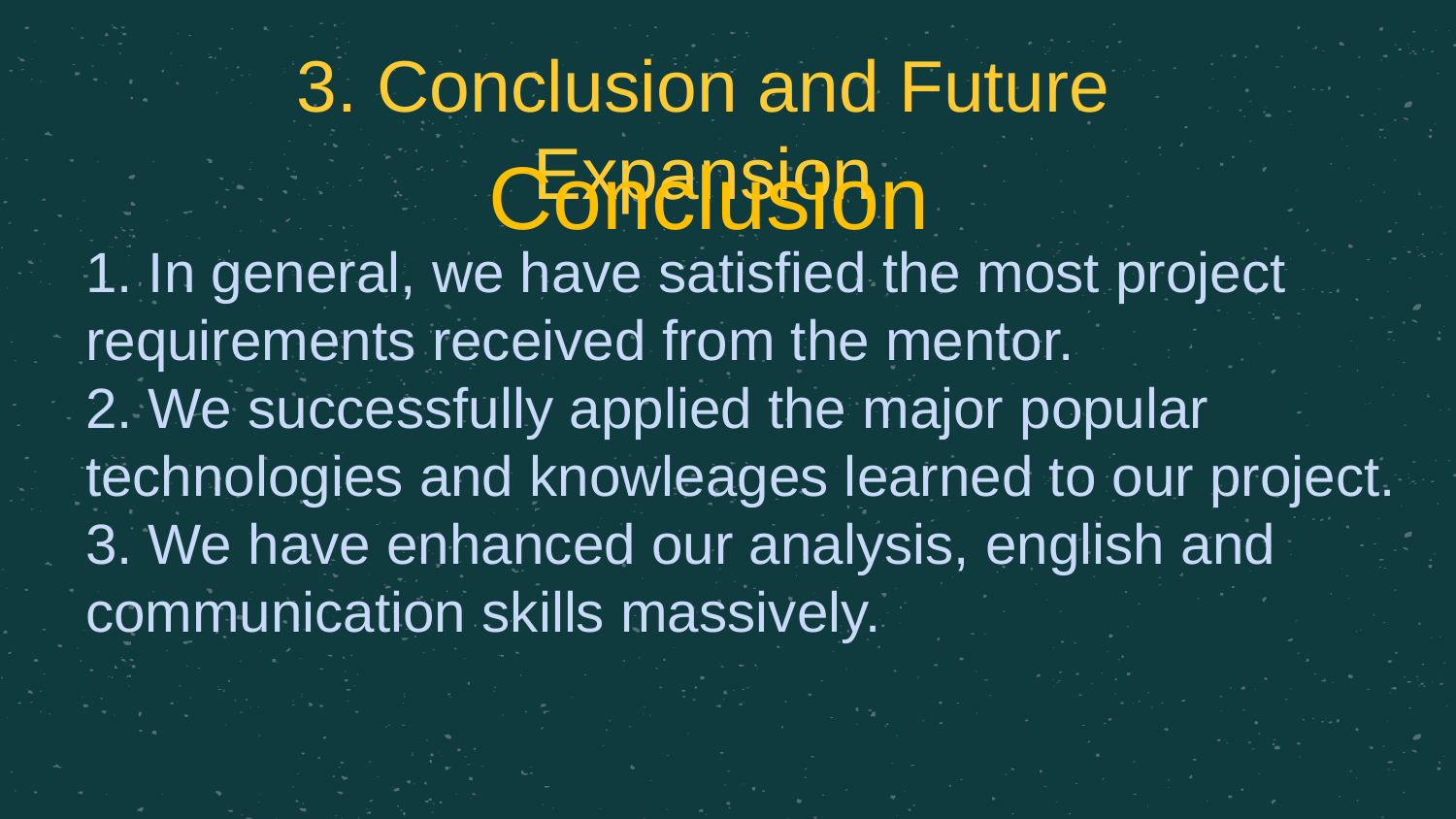

3. Conclusion and Future Expansion
Conclusion
# 1. In general, we have satisfied the most project requirements received from the mentor. 2. We successfully applied the major popular technologies and knowleages learned to our project. 3. We have enhanced our analysis, english and communication skills massively.